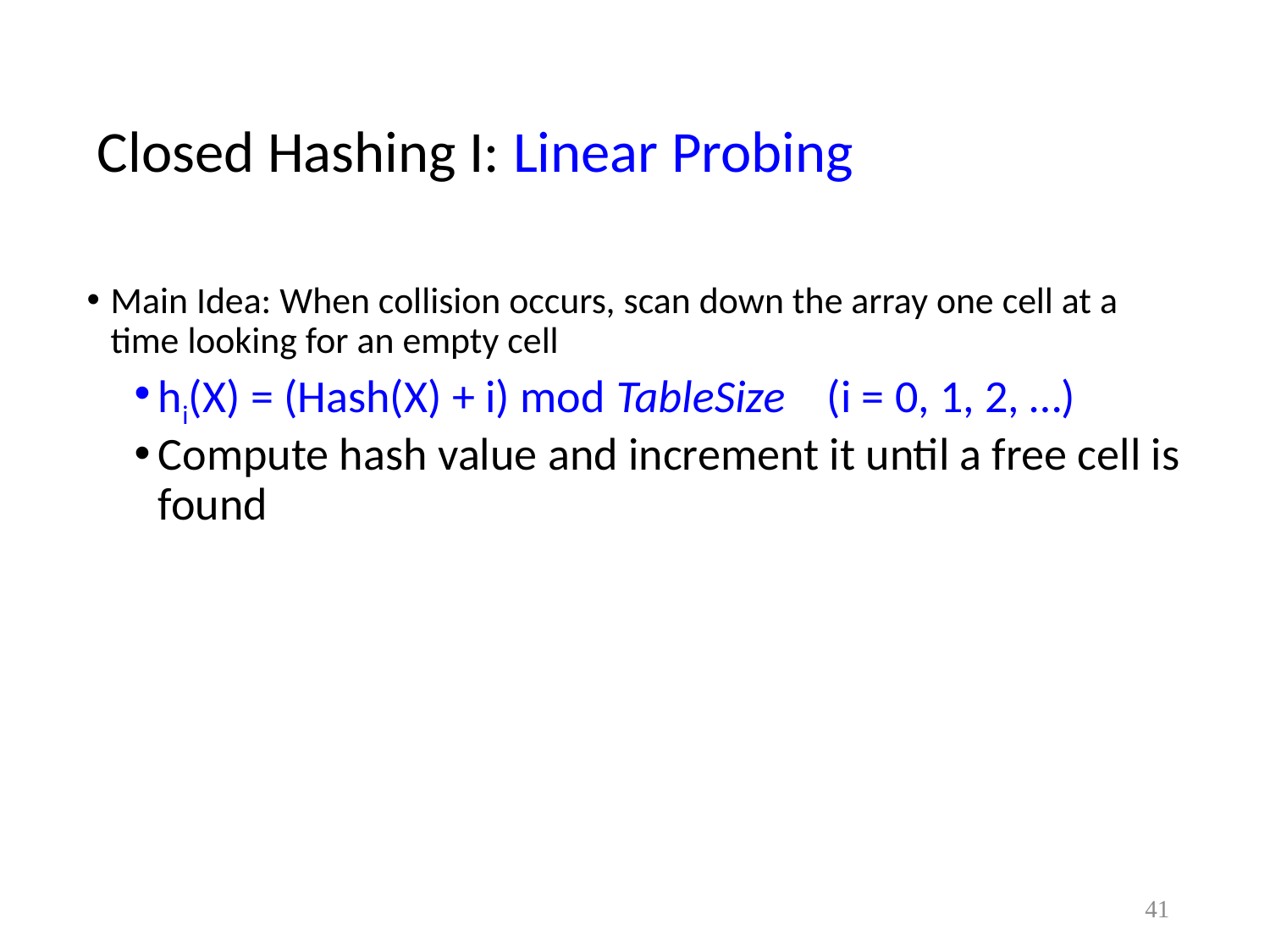

# Closed Hashing I: Linear Probing
Main Idea: When collision occurs, scan down the array one cell at a time looking for an empty cell
hi(X) = (Hash(X) + i) mod TableSize    (i = 0, 1, 2, …)
Compute hash value and increment it until a free cell is found
41